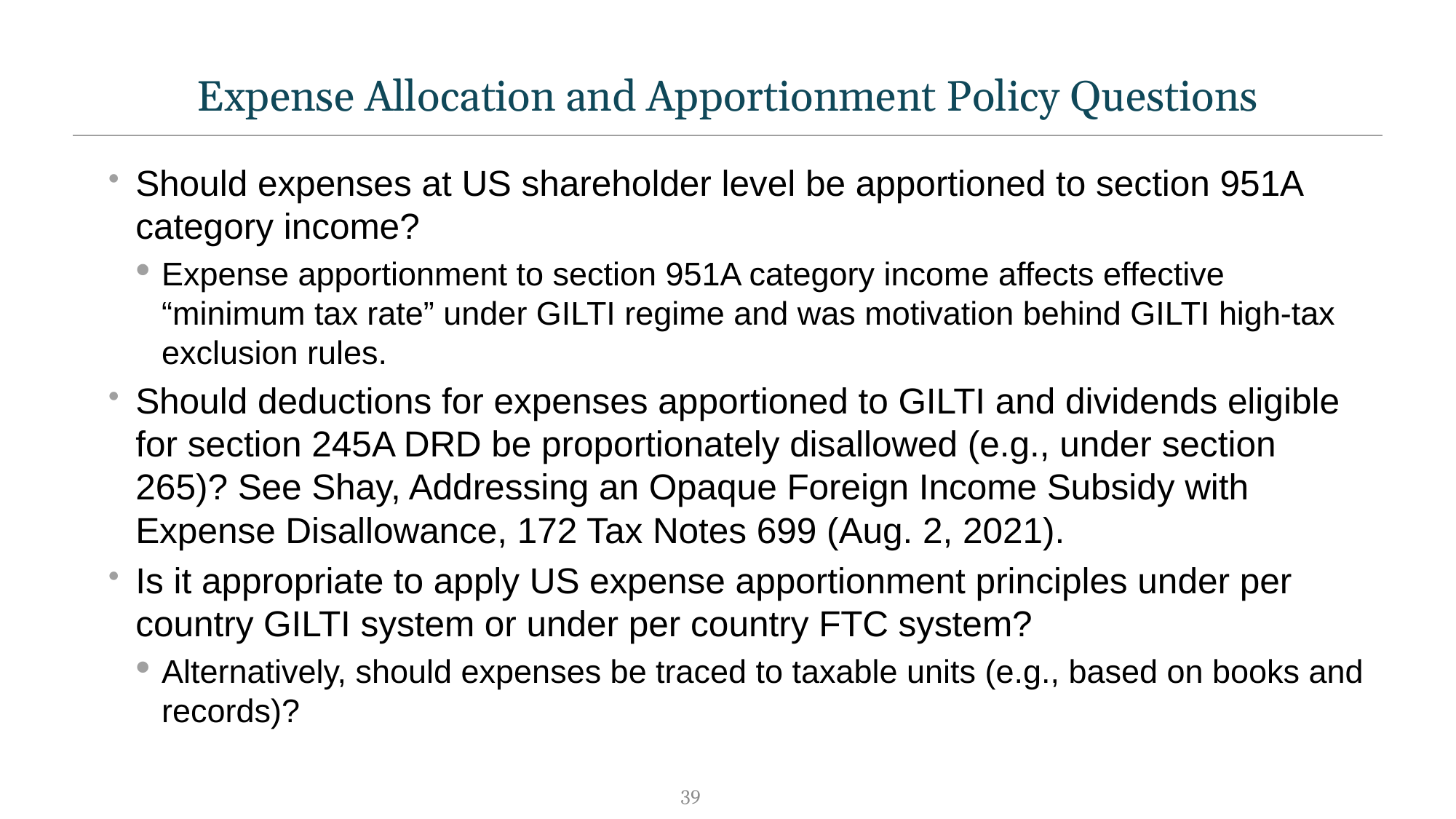

# Expense Allocation and Apportionment Policy Questions
Should expenses at US shareholder level be apportioned to section 951A category income?
Expense apportionment to section 951A category income affects effective “minimum tax rate” under GILTI regime and was motivation behind GILTI high-tax exclusion rules.
Should deductions for expenses apportioned to GILTI and dividends eligible for section 245A DRD be proportionately disallowed (e.g., under section 265)? See Shay, Addressing an Opaque Foreign Income Subsidy with Expense Disallowance, 172 Tax Notes 699 (Aug. 2, 2021).
Is it appropriate to apply US expense apportionment principles under per country GILTI system or under per country FTC system?
Alternatively, should expenses be traced to taxable units (e.g., based on books and records)?

39